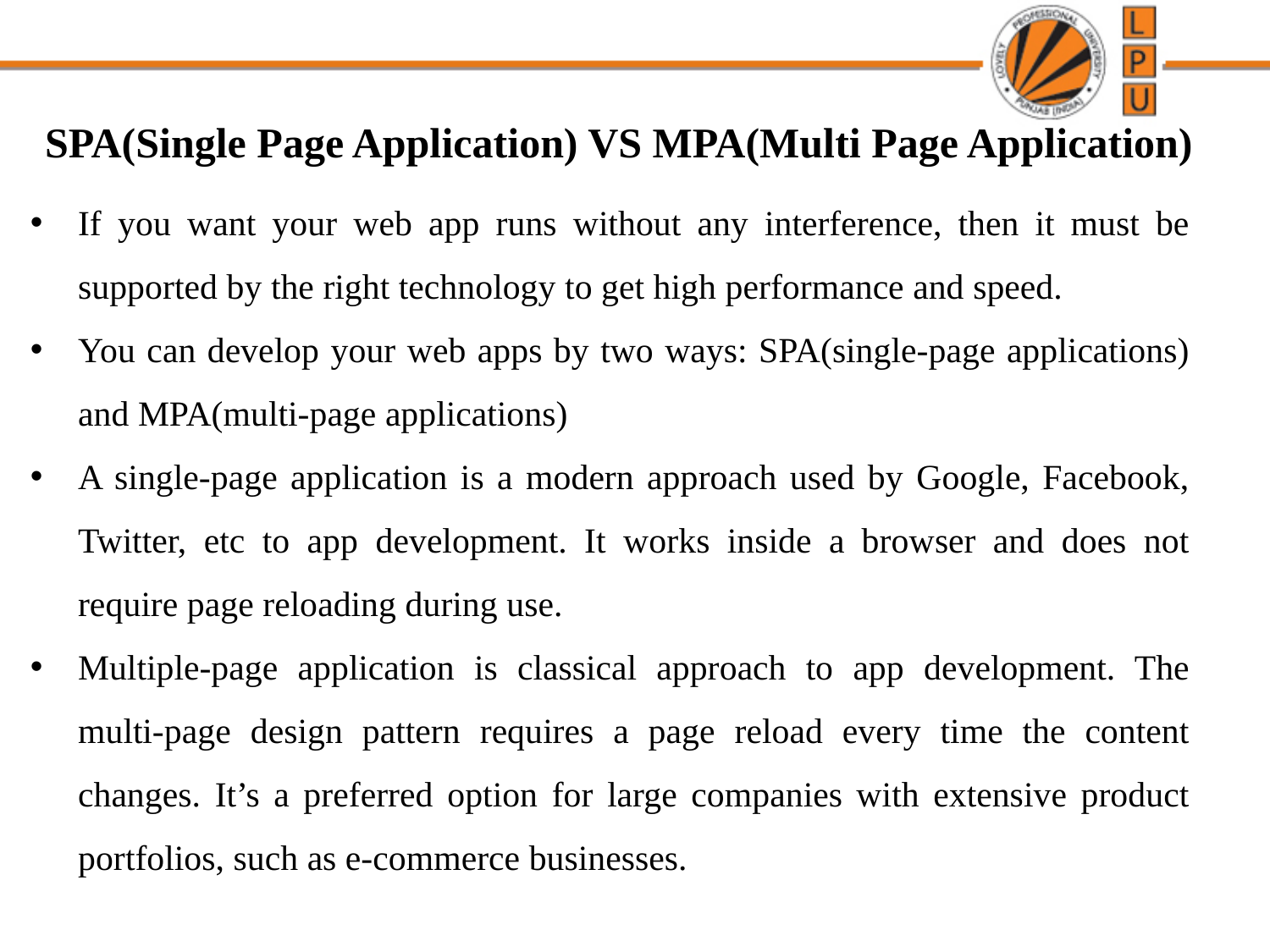

SPA(Single Page Application) VS MPA(Multi Page Application)

If you want your web app runs without any interference, then it must be supported by the right technology to get high performance and speed.
You can develop your web apps by two ways: SPA(single-page applications) and MPA(multi-page applications)
A single-page application is a modern approach used by Google, Facebook, Twitter, etc to app development. It works inside a browser and does not require page reloading during use.
Multiple-page application is classical approach to app development. The multi-page design pattern requires a page reload every time the content changes. It’s a preferred option for large companies with extensive product portfolios, such as e-commerce businesses.
https://blog.bitsrc.io/9-best-practices-for-optimizing-frontend-loading-time-763211621061